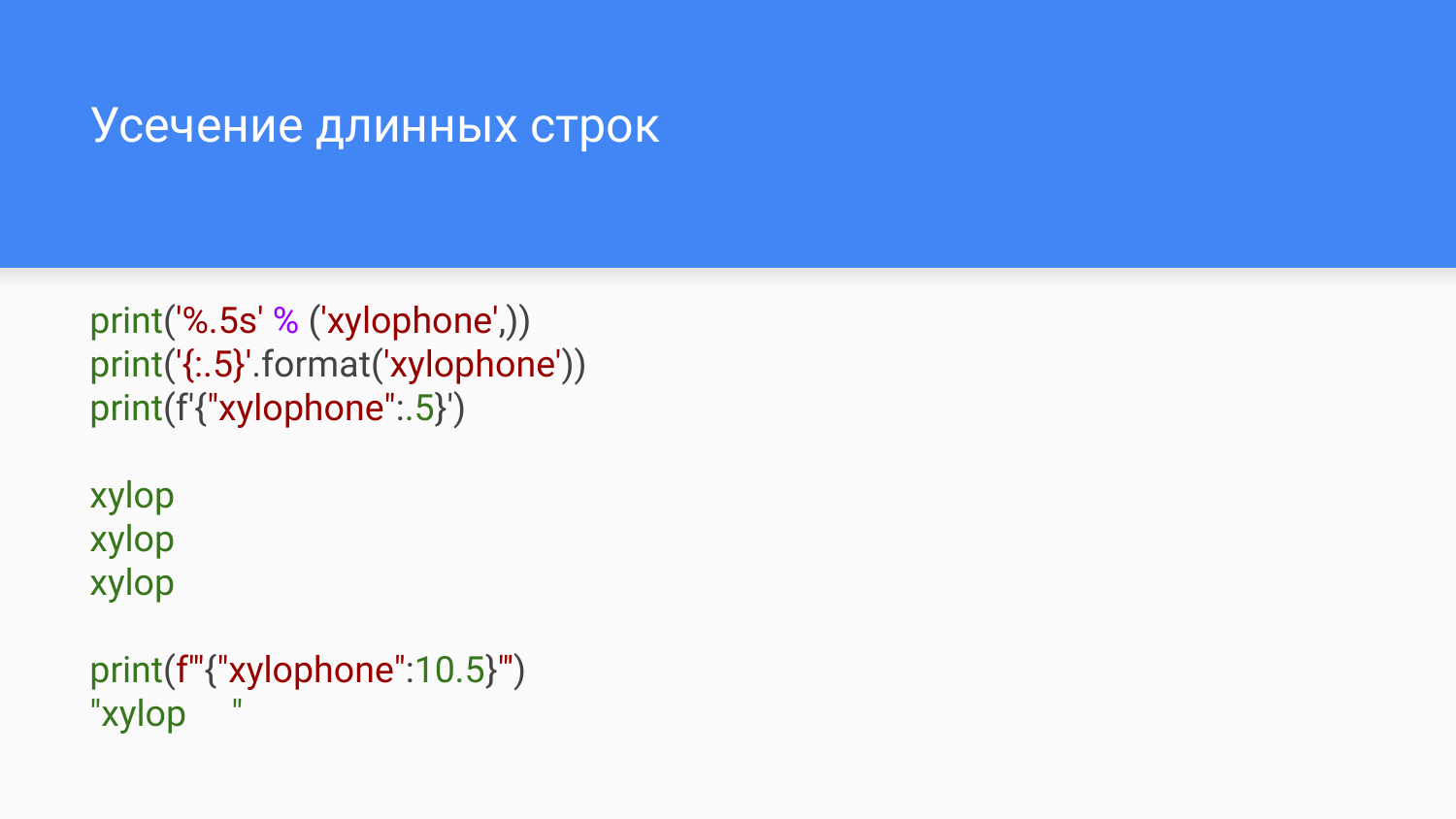

# Усечение длинных строк
print('%.5s' % ('xylophone',))
print('{:.5}'.format('xylophone'))
print(f'{"xylophone":.5}')

xylop
xylop
xylop

print(f'"{"xylophone":10.5}"')
"xylop     "